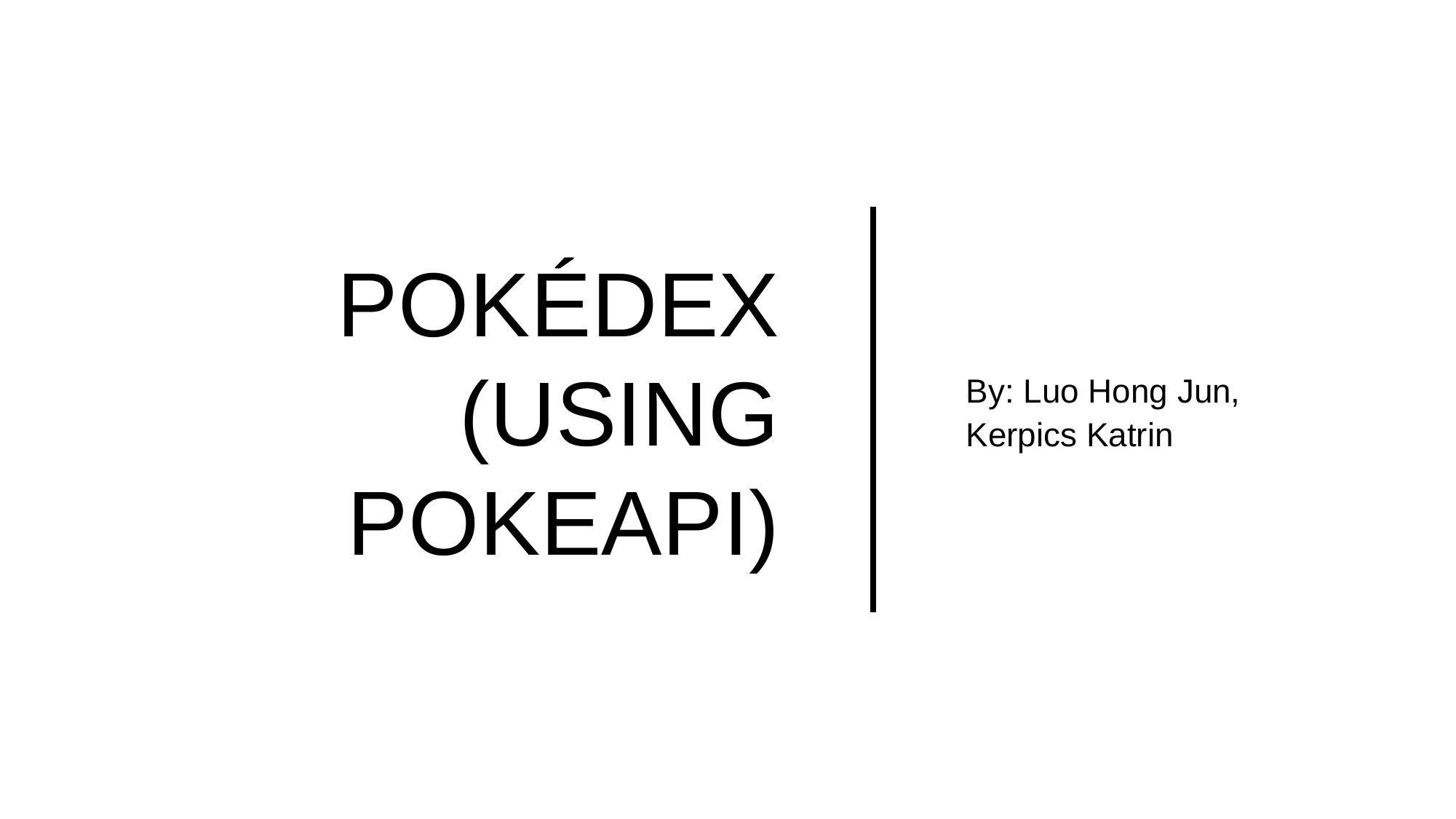

# Pokédex (using PokeAPI)
By: Luo Hong Jun, Kerpics Katrin